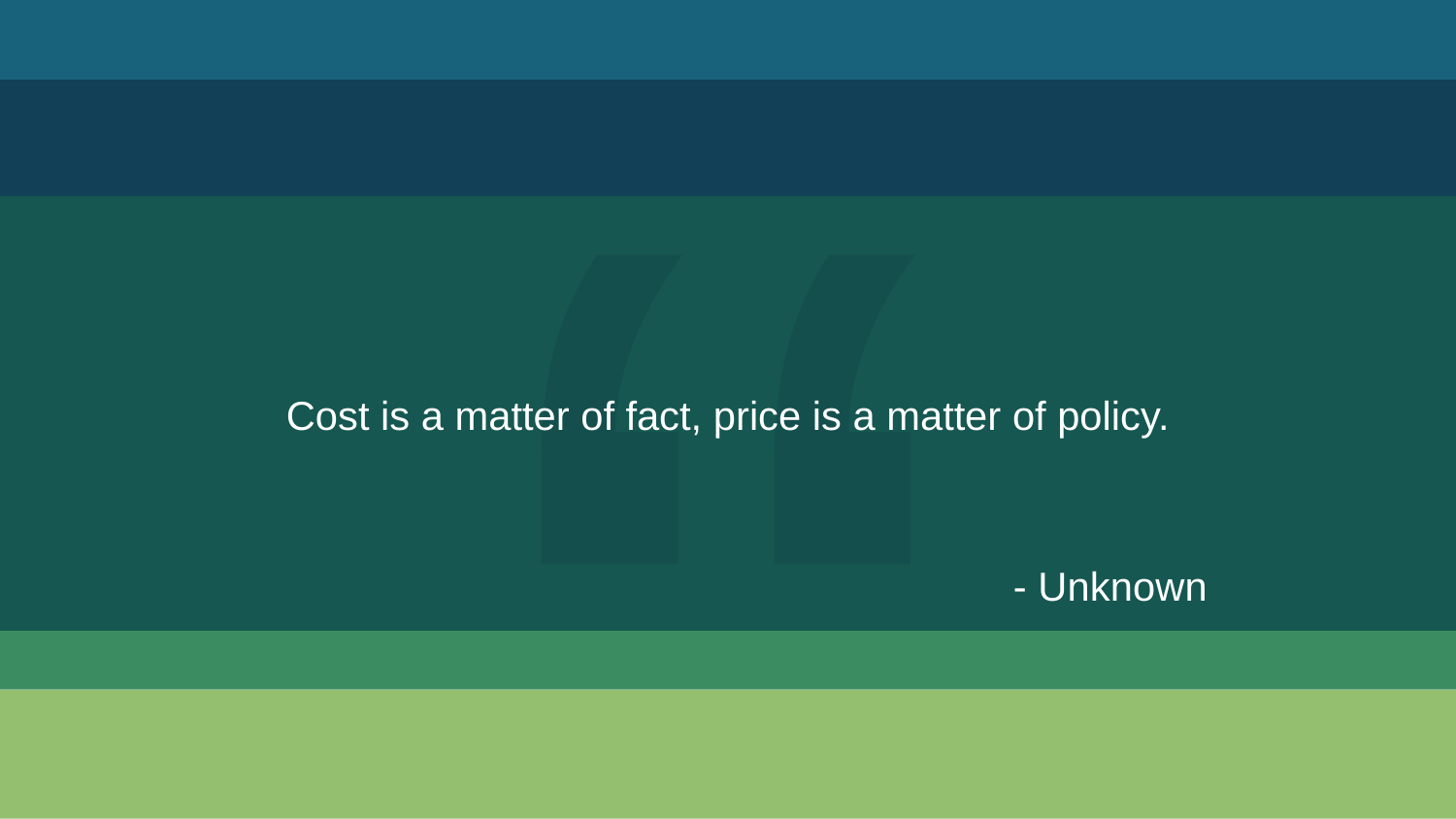

Cost is a matter of fact, price is a matter of policy.
- Unknown